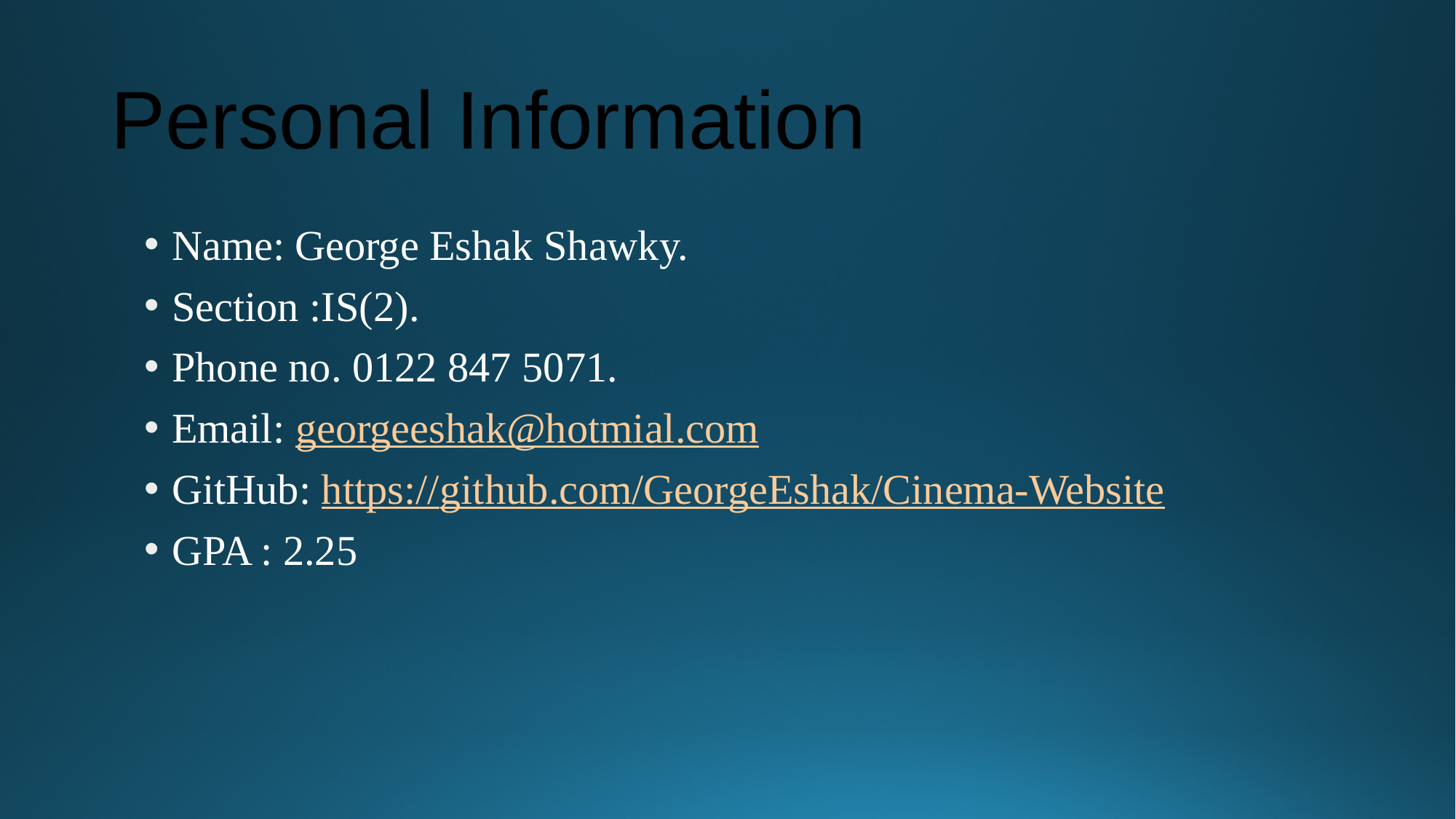

# Personal Information
Name: George Eshak Shawky.
Section :IS(2).
Phone no. 0122 847 5071.
Email: georgeeshak@hotmial.com
GitHub: https://github.com/GeorgeEshak/Cinema-Website
GPA : 2.25